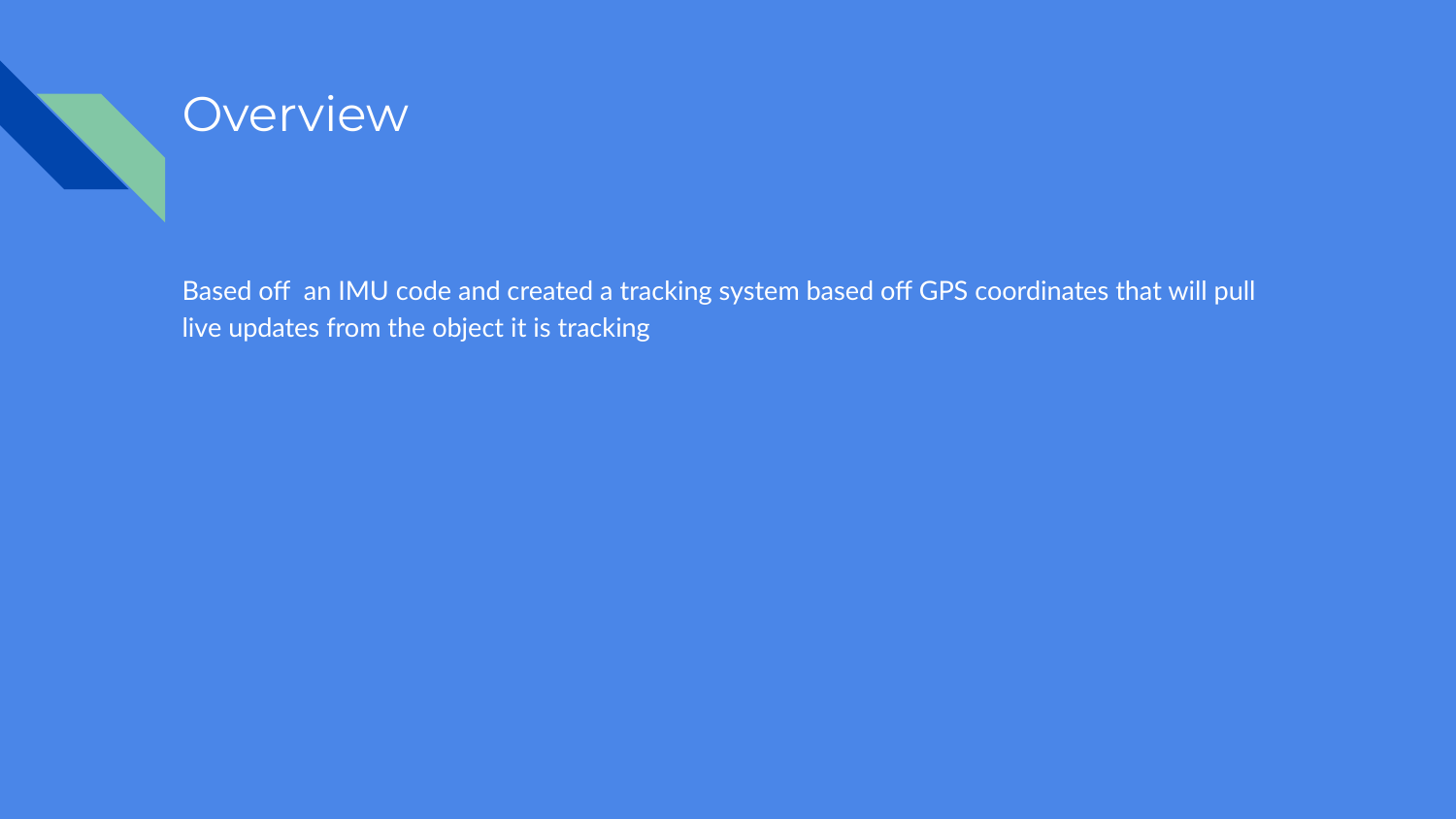

# Overview
Based off  an IMU code and created a tracking system based off GPS coordinates that will pull live updates from the object it is tracking